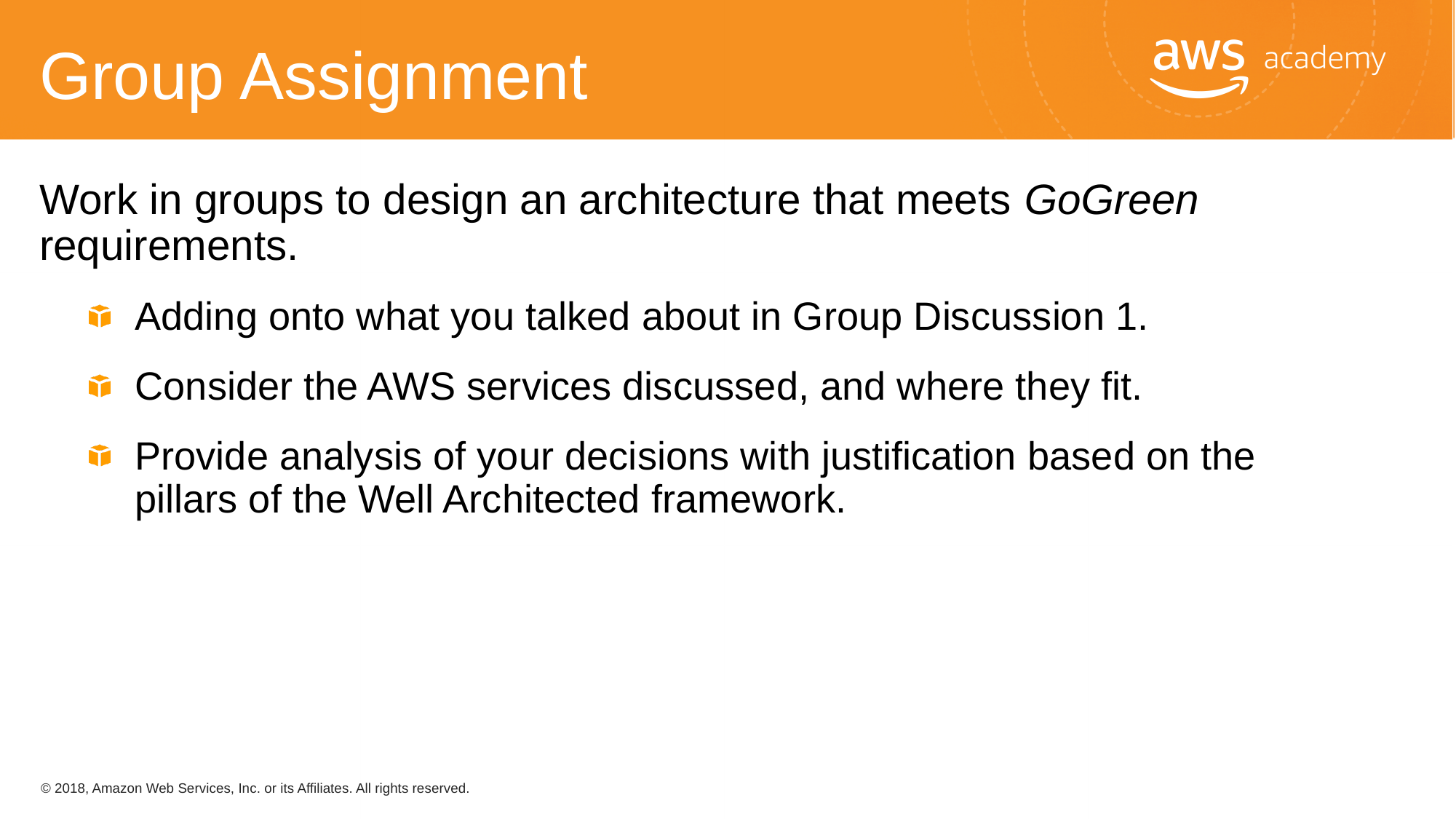

# Group Assignment
Work in groups to design an architecture that meets GoGreen requirements.
Adding onto what you talked about in Group Discussion 1.
Consider the AWS services discussed, and where they fit.
Provide analysis of your decisions with justification based on the pillars of the Well Architected framework.